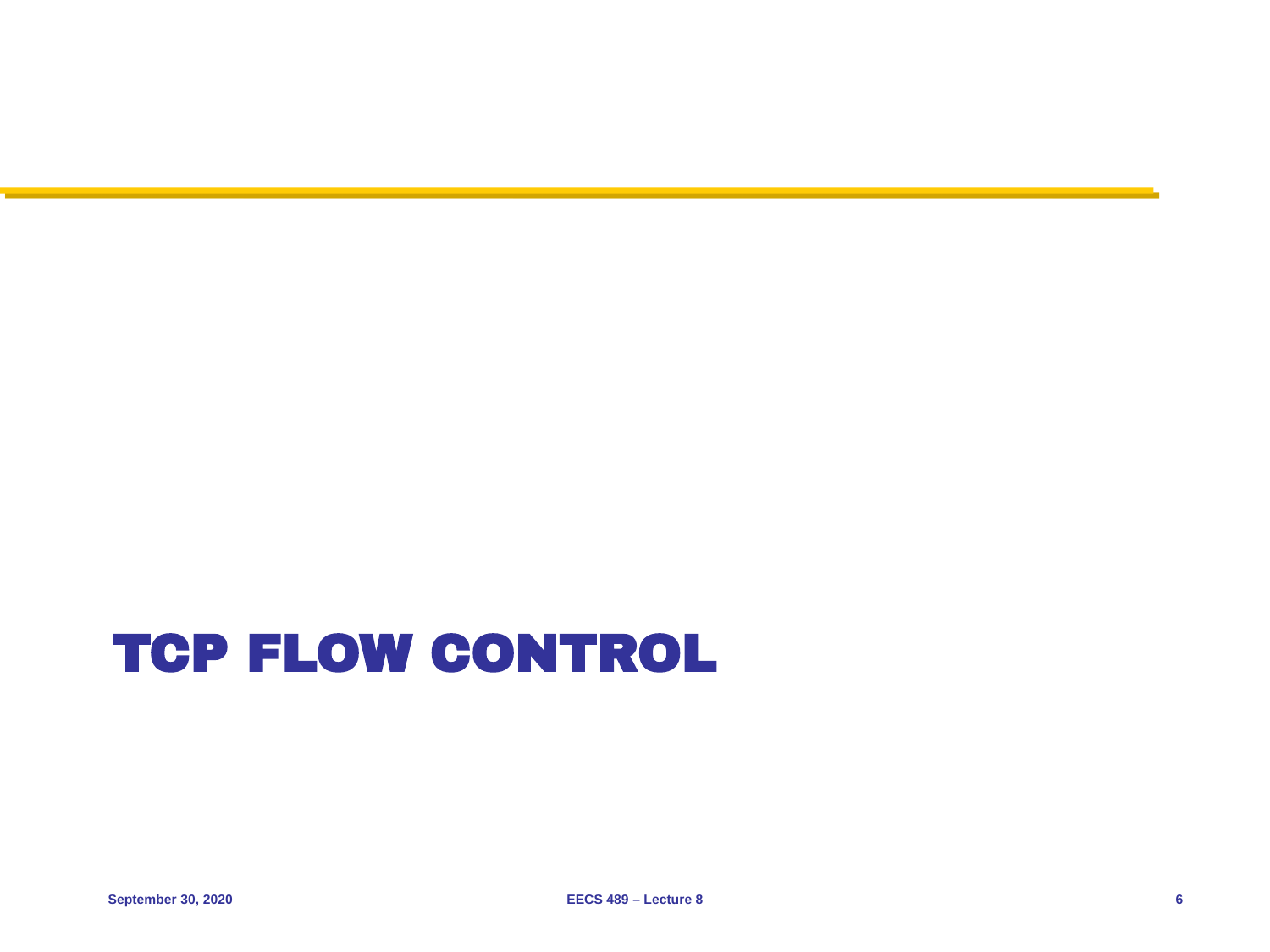

# TCP Flow Control
September 30, 2020
EECS 489 – Lecture 8
6